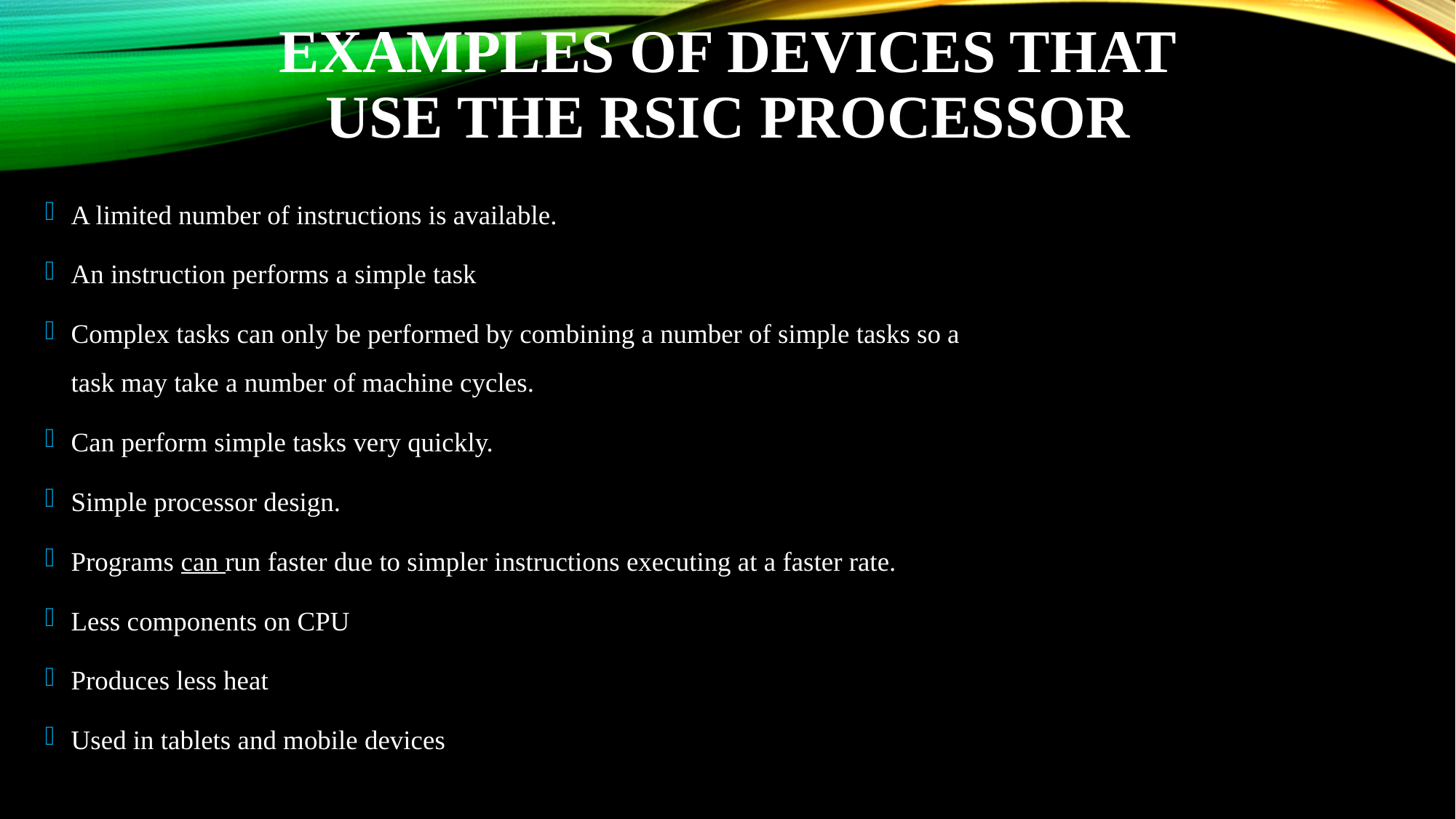

# Examples of devices that use the RSIC processor

A limited number of instructions is available.
An instruction performs a simple task
Complex tasks can only be performed by combining a number of simple tasks so a task may take a number of machine cycles.
Can perform simple tasks very quickly.
Simple processor design.
Programs can run faster due to simpler instructions executing at a faster rate.
Less components on CPU
Produces less heat
Used in tablets and mobile devices